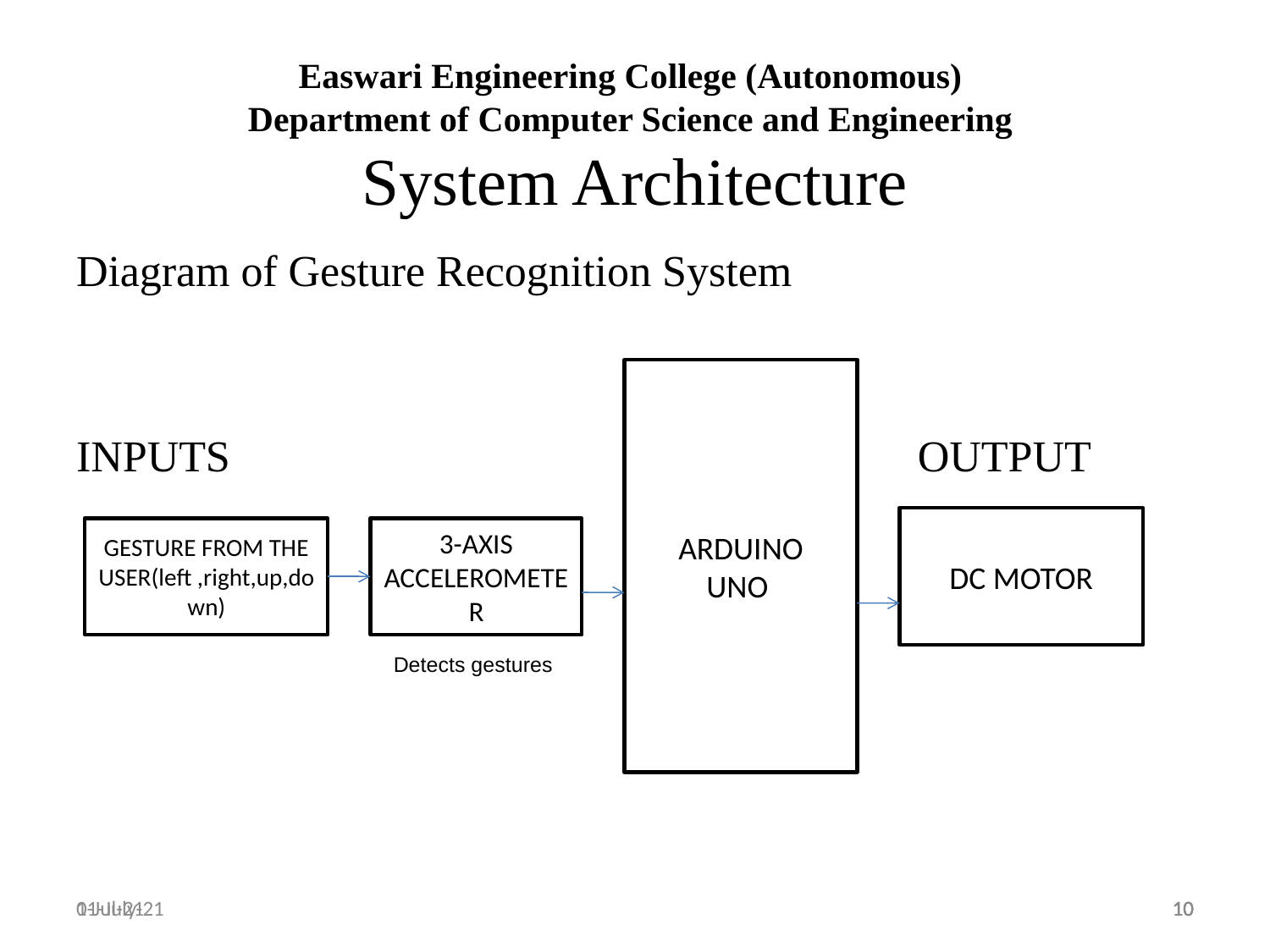

# Easwari Engineering College (Autonomous) Department of Computer Science and Engineering System Architecture
Diagram of Gesture Recognition System

INPUTS                                                        OUTPUT
ARDUINO
UNO
DC MOTOR
GESTURE FROM THE USER(left ,right,up,down)
3-AXIS
ACCELEROMETER
Detects gestures
01-July-21
1-Jul-21
10
10
10
10